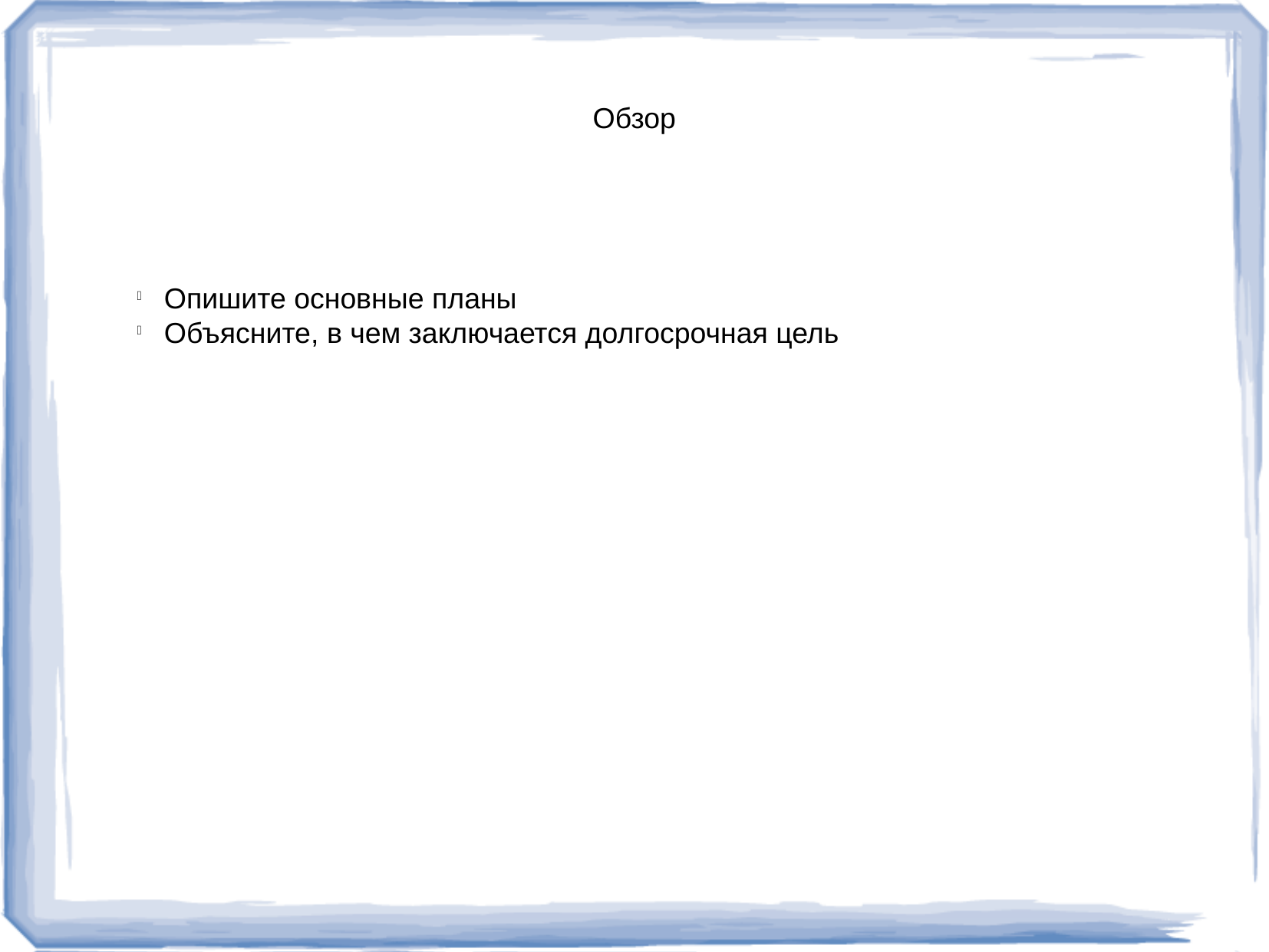

Обзор
Опишите основные планы
Объясните, в чем заключается долгосрочная цель